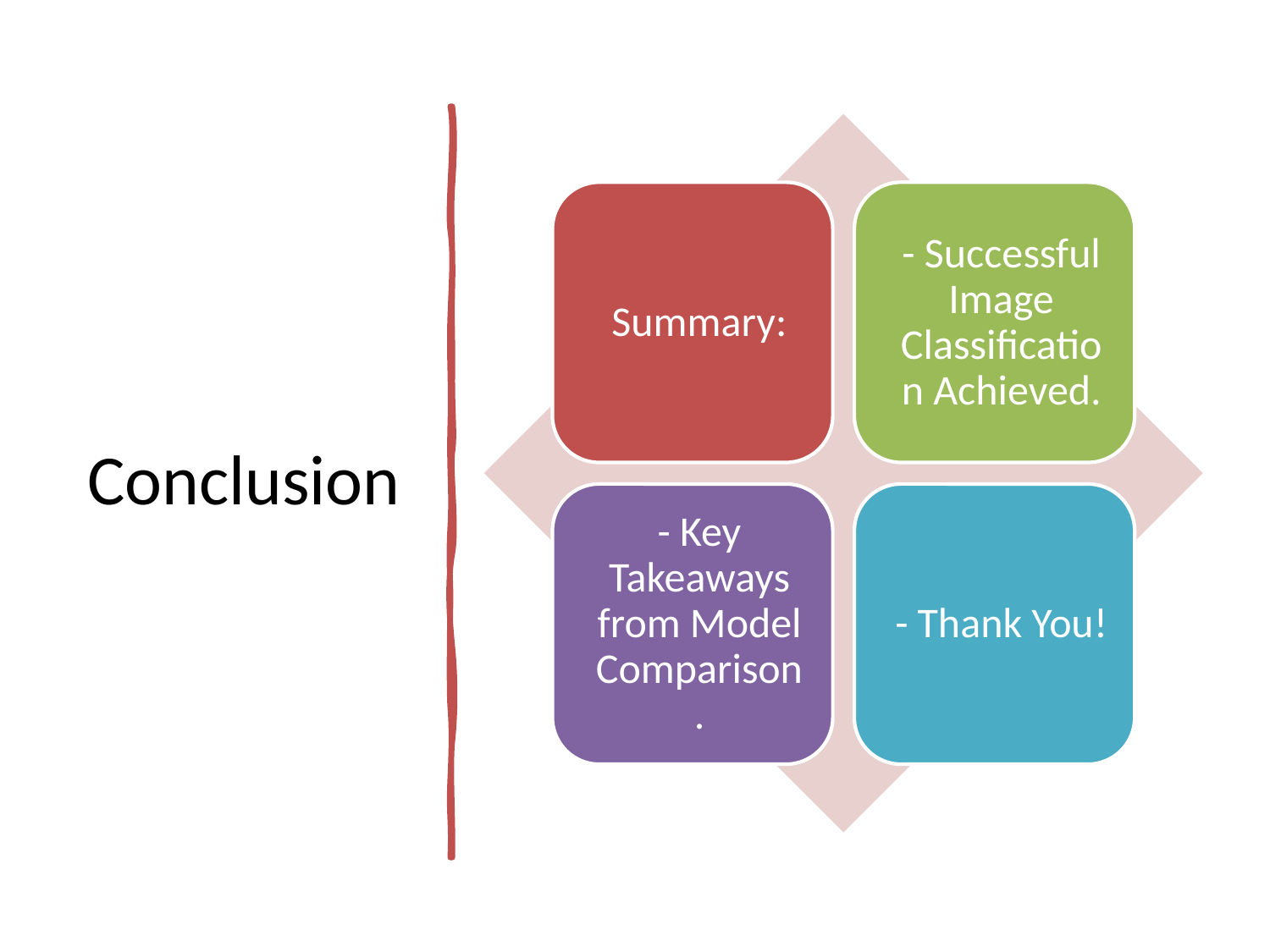

Summary:
- Successful Image Classification Achieved.
- Key Takeaways from Model Comparison.
- Thank You!
# Conclusion